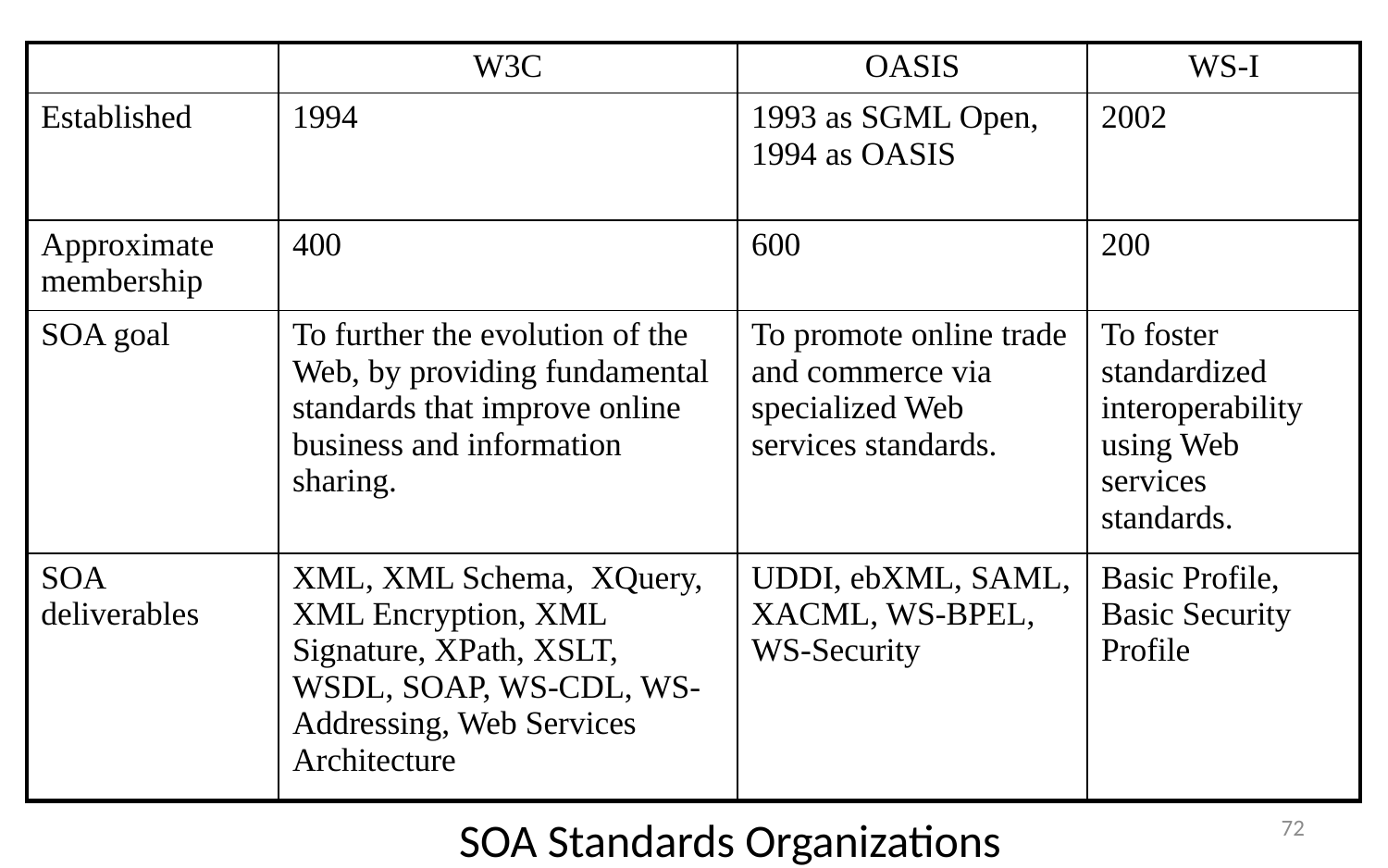

|  | W3C | OASIS | WS-I |
| --- | --- | --- | --- |
| Established | 1994 | 1993 as SGML Open, 1994 as OASIS | 2002 |
| Approximate membership | 400 | 600 | 200 |
| SOA goal | To further the evolution of the Web, by providing fundamental standards that improve online business and information sharing. | To promote online trade and commerce via specialized Web services standards. | To foster standardized interoperability using Web services standards. |
| SOA deliverables | XML, XML Schema, XQuery, XML Encryption, XML Signature, XPath, XSLT, WSDL, SOAP, WS-CDL, WS-Addressing, Web Services Architecture | UDDI, ebXML, SAML, XACML, WS-BPEL, WS-Security | Basic Profile, Basic Security Profile |
SOA Standards Organizations
72